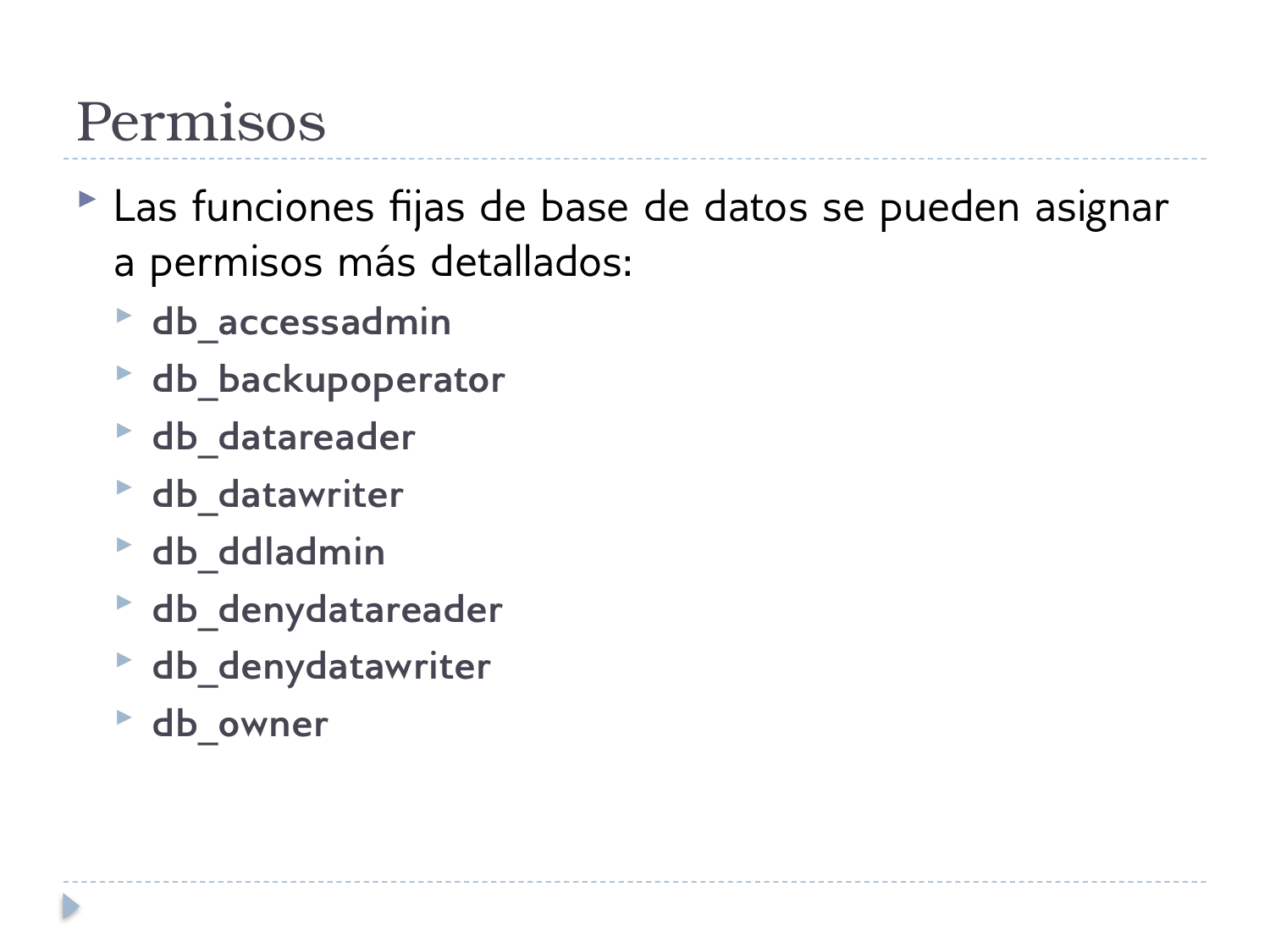

# Permisos
Las funciones fijas de base de datos se pueden asignar a permisos más detallados:
db_accessadmin
db_backupoperator
db_datareader
db_datawriter
db_ddladmin
db_denydatareader
db_denydatawriter
db_owner